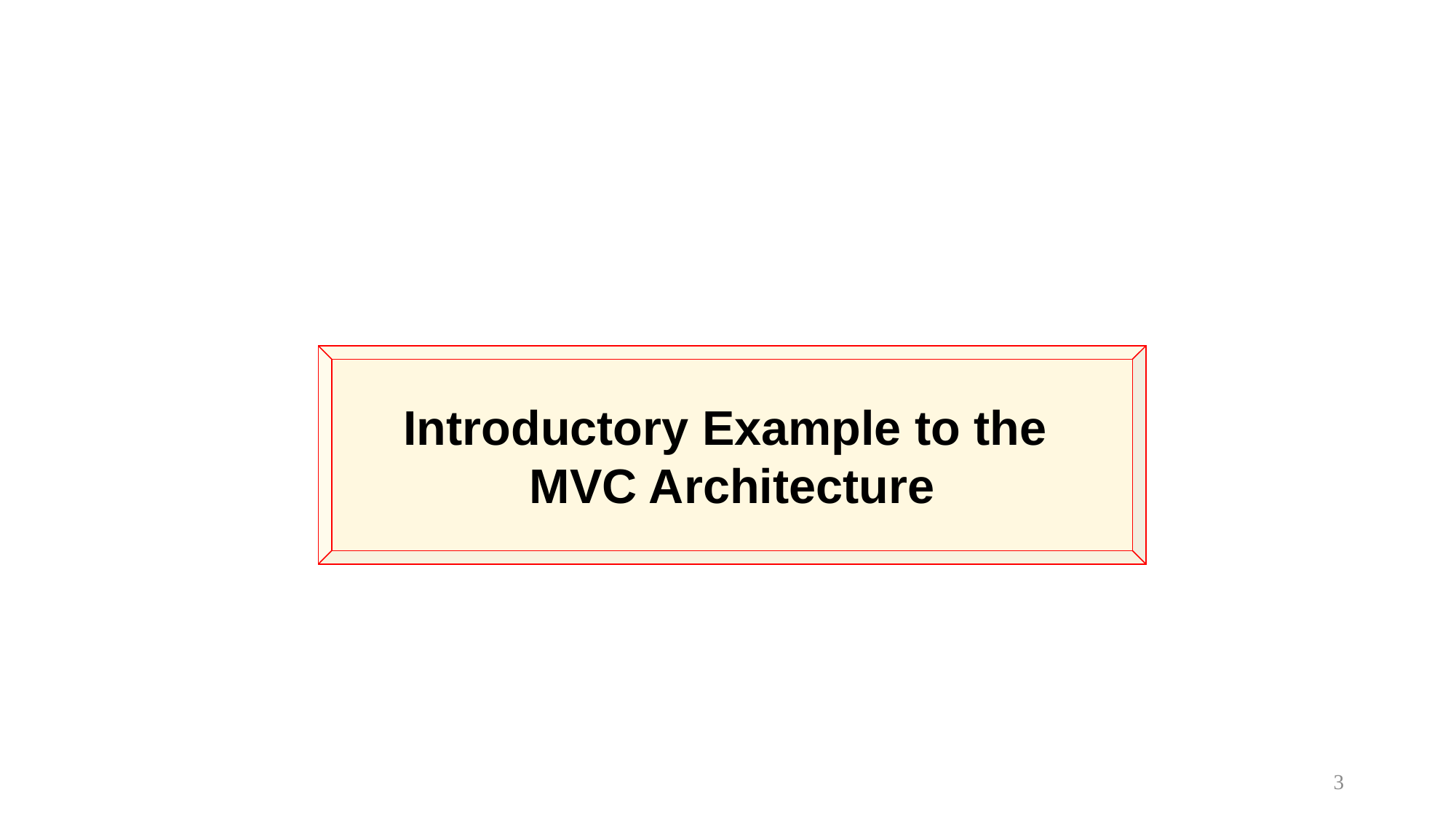

#
Introductory Example to the
MVC Architecture
3